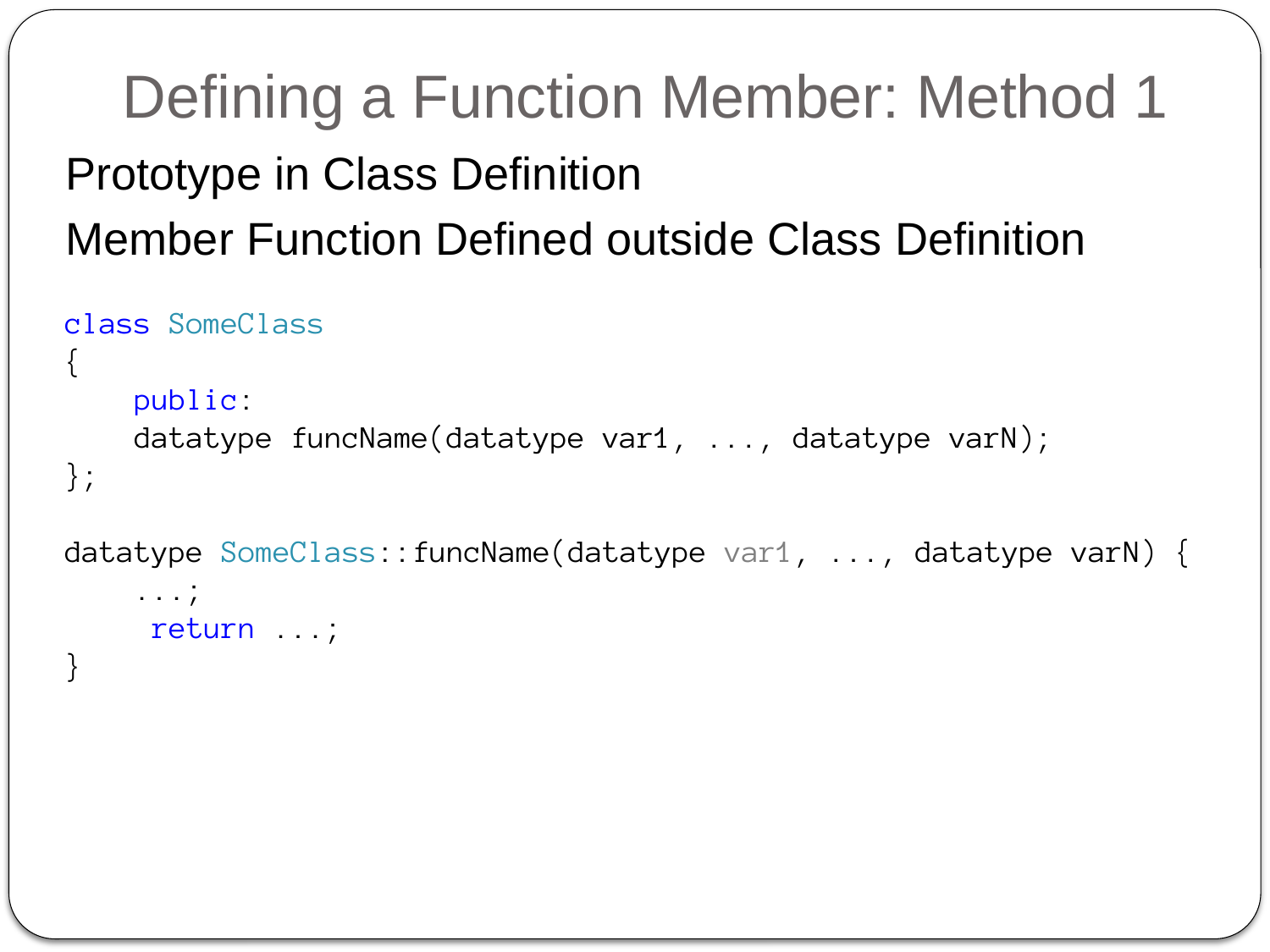

# Defining a Function Member: Method 1
Prototype in Class Definition
Member Function Defined outside Class Definition
class SomeClass
{
    public:
    datatype funcName(datatype var1, ..., datatype varN);
};

datatype SomeClass::funcName(datatype var1, ..., datatype varN) {
    ...;
     return ...;
}